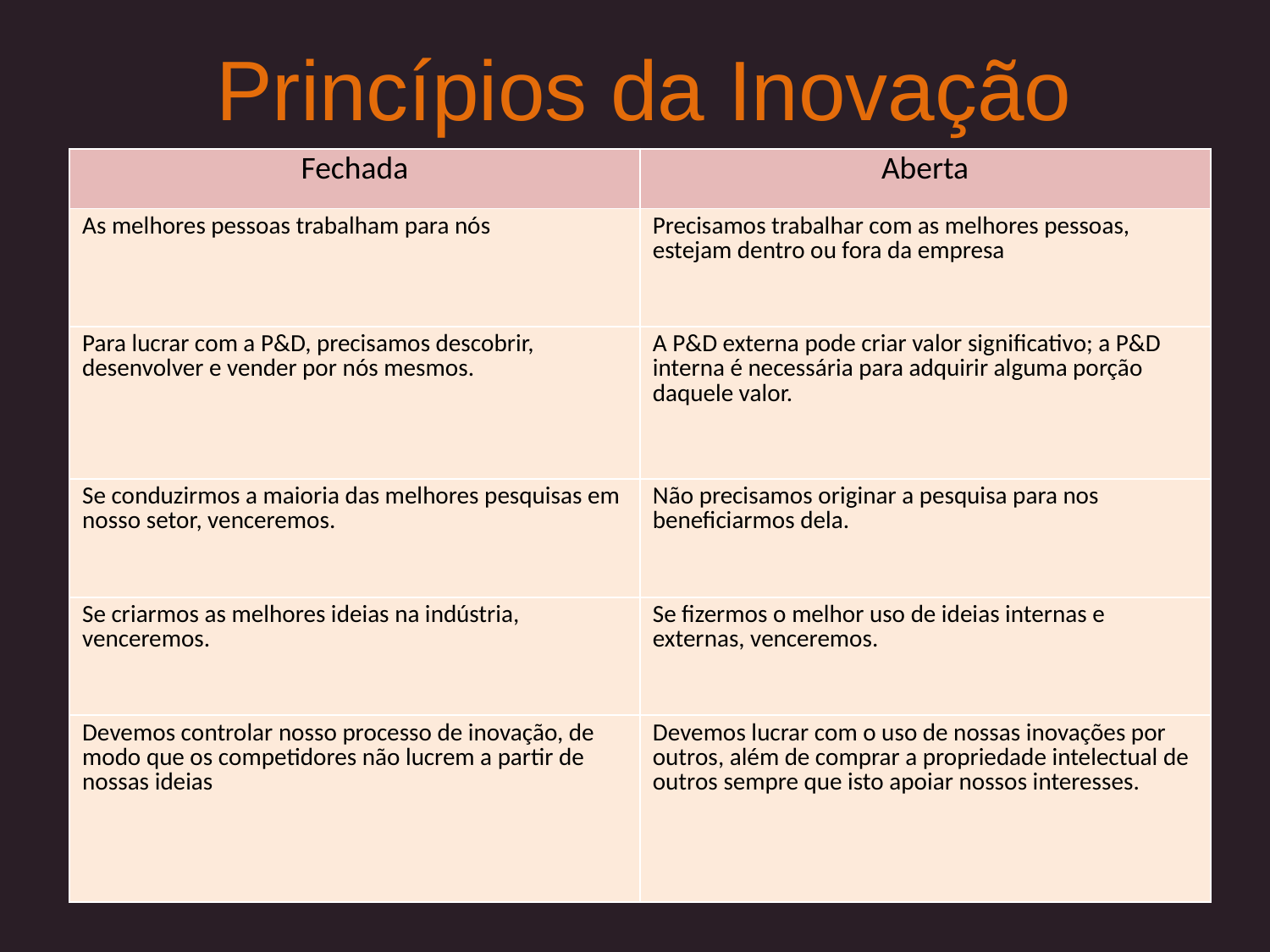

Princípios da Inovação
#
| Fechada | Aberta |
| --- | --- |
| As melhores pessoas trabalham para nós | Precisamos trabalhar com as melhores pessoas, estejam dentro ou fora da empresa |
| Para lucrar com a P&D, precisamos descobrir, desenvolver e vender por nós mesmos. | A P&D externa pode criar valor significativo; a P&D interna é necessária para adquirir alguma porção daquele valor. |
| Se conduzirmos a maioria das melhores pesquisas em nosso setor, venceremos. | Não precisamos originar a pesquisa para nos beneficiarmos dela. |
| Se criarmos as melhores ideias na indústria, venceremos. | Se fizermos o melhor uso de ideias internas e externas, venceremos. |
| Devemos controlar nosso processo de inovação, de modo que os competidores não lucrem a partir de nossas ideias | Devemos lucrar com o uso de nossas inovações por outros, além de comprar a propriedade intelectual de outros sempre que isto apoiar nossos interesses. |